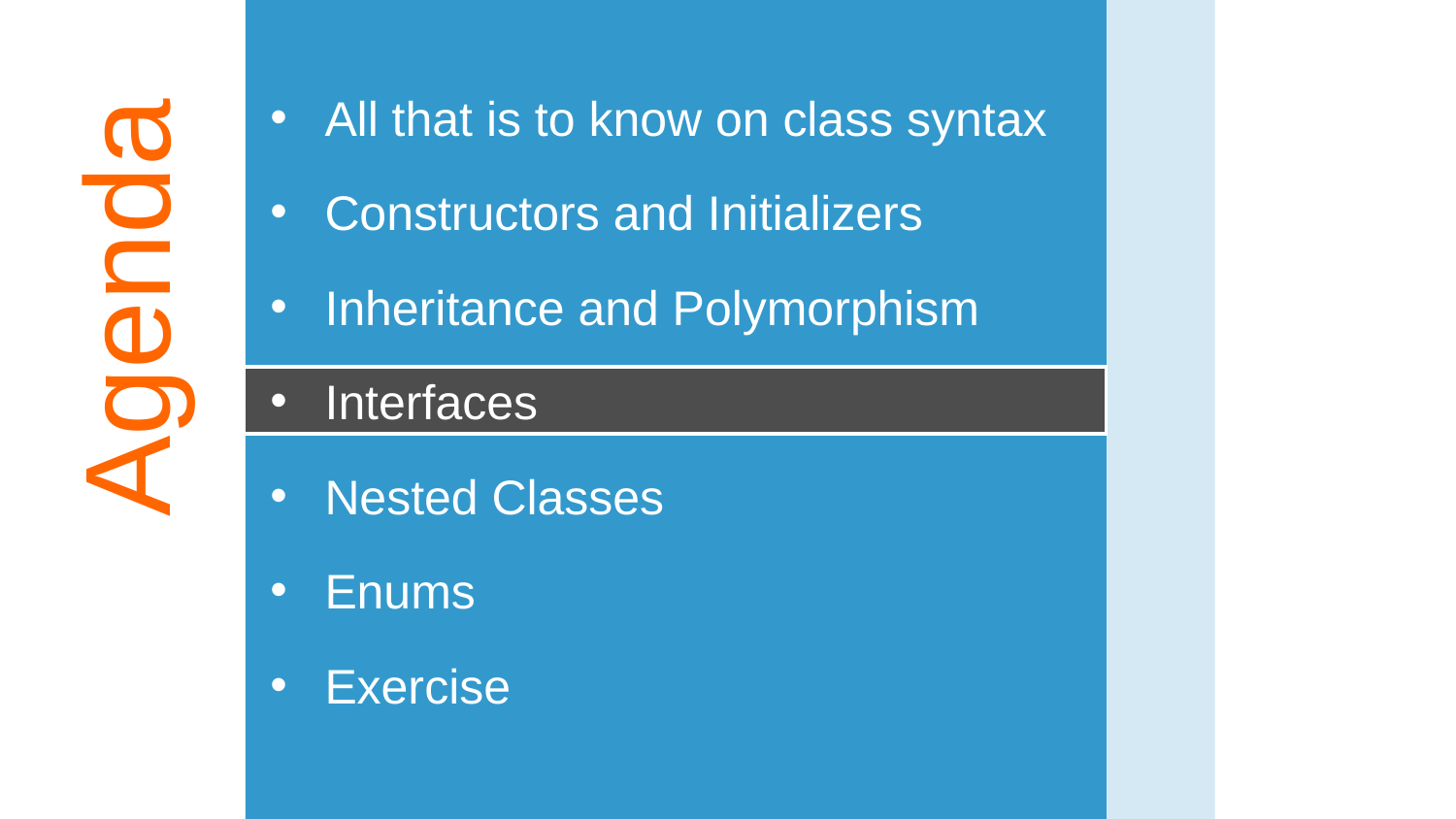

All that is to know on class syntax
Constructors and Initializers
Inheritance and Polymorphism
Interfaces
Nested Classes
Enums
Exercise

# Agenda
0